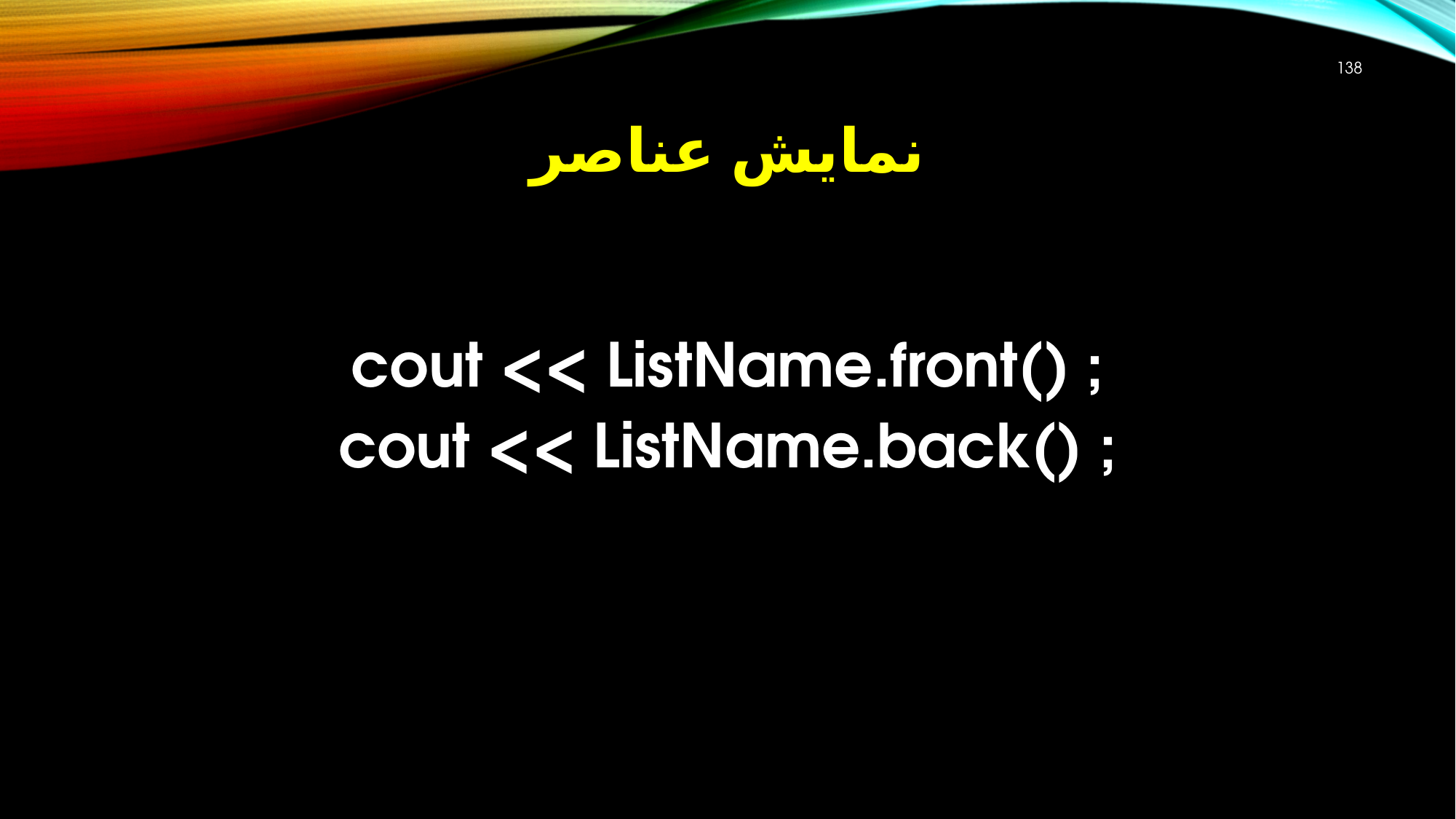

138
# نمایش عناصر
cout << ListName.front() ;
cout << ListName.back() ;